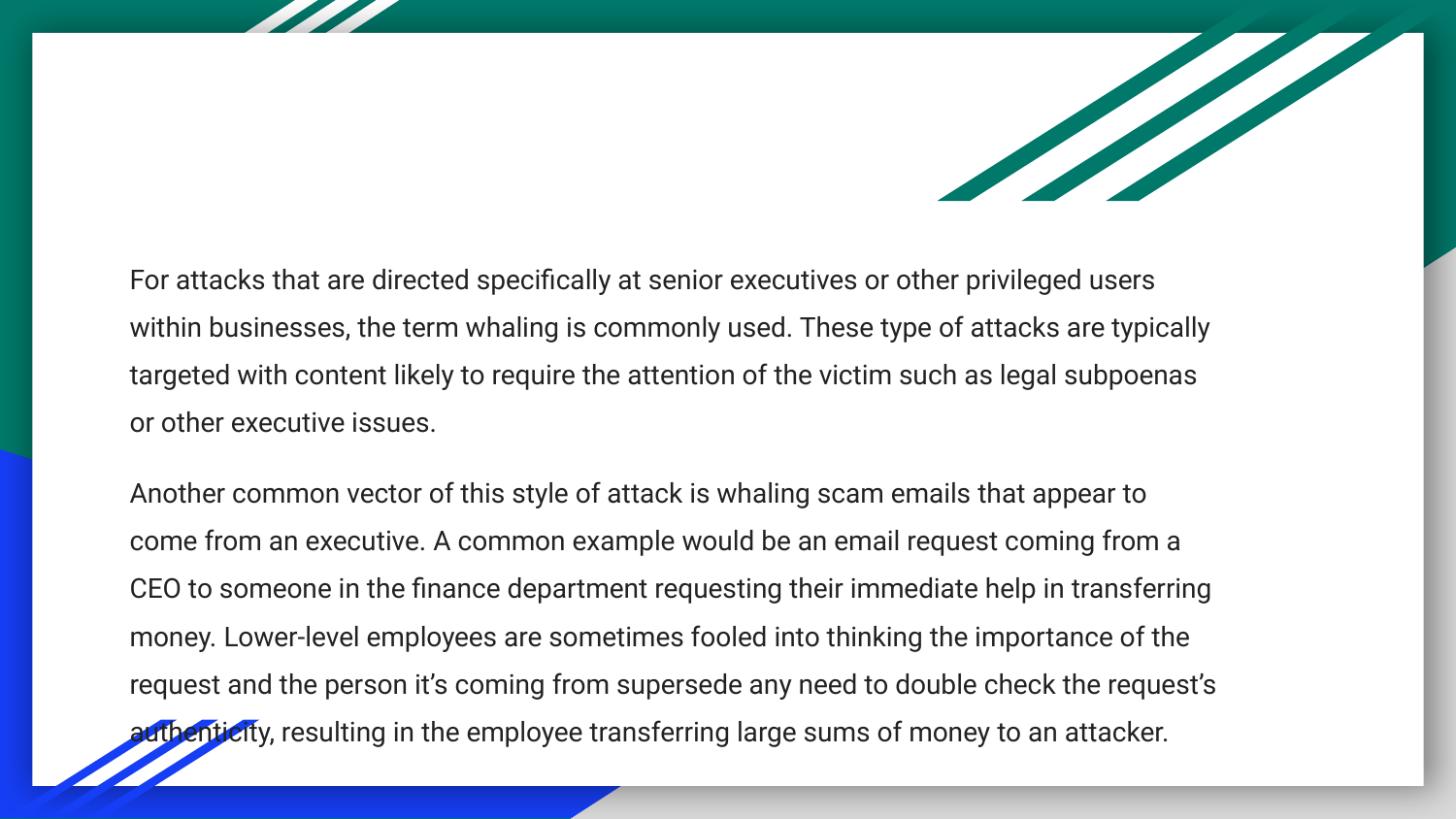

# For attacks that are directed specifically at senior executives or other privileged users within businesses, the term whaling is commonly used. These type of attacks are typically targeted with content likely to require the attention of the victim such as legal subpoenas or other executive issues.
Another common vector of this style of attack is whaling scam emails that appear to come from an executive. A common example would be an email request coming from a CEO to someone in the finance department requesting their immediate help in transferring money. Lower-level employees are sometimes fooled into thinking the importance of the request and the person it’s coming from supersede any need to double check the request’s authenticity, resulting in the employee transferring large sums of money to an attacker.